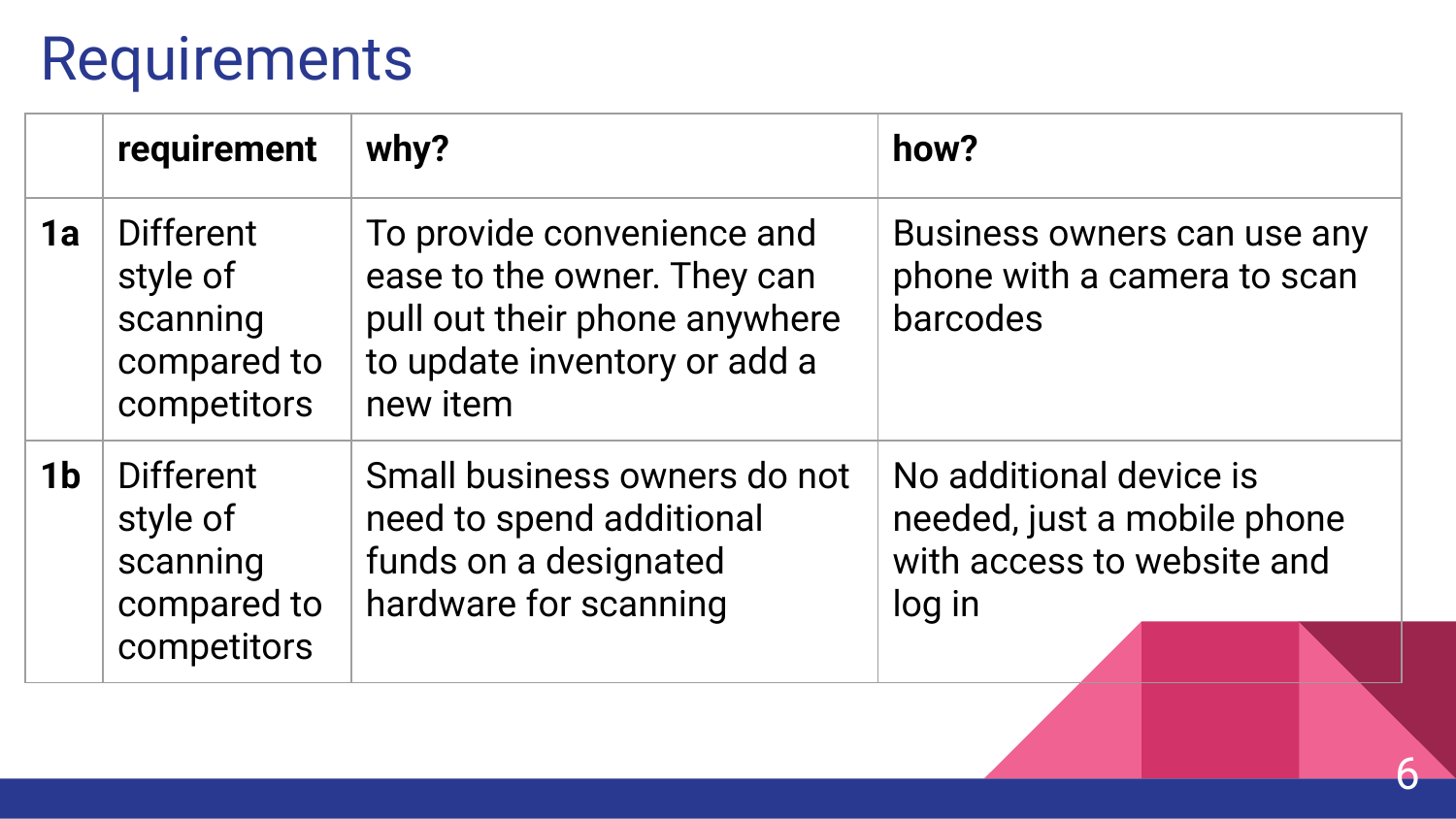

# Requirements
|  | requirement | why? | how? |
| --- | --- | --- | --- |
| 1a | Different style of scanning compared to competitors | To provide convenience and ease to the owner. They can pull out their phone anywhere to update inventory or add a new item | Business owners can use any phone with a camera to scan barcodes |
| 1b | Different style of scanning compared to competitors | Small business owners do not need to spend additional funds on a designated hardware for scanning | No additional device is needed, just a mobile phone with access to website and log in |
6